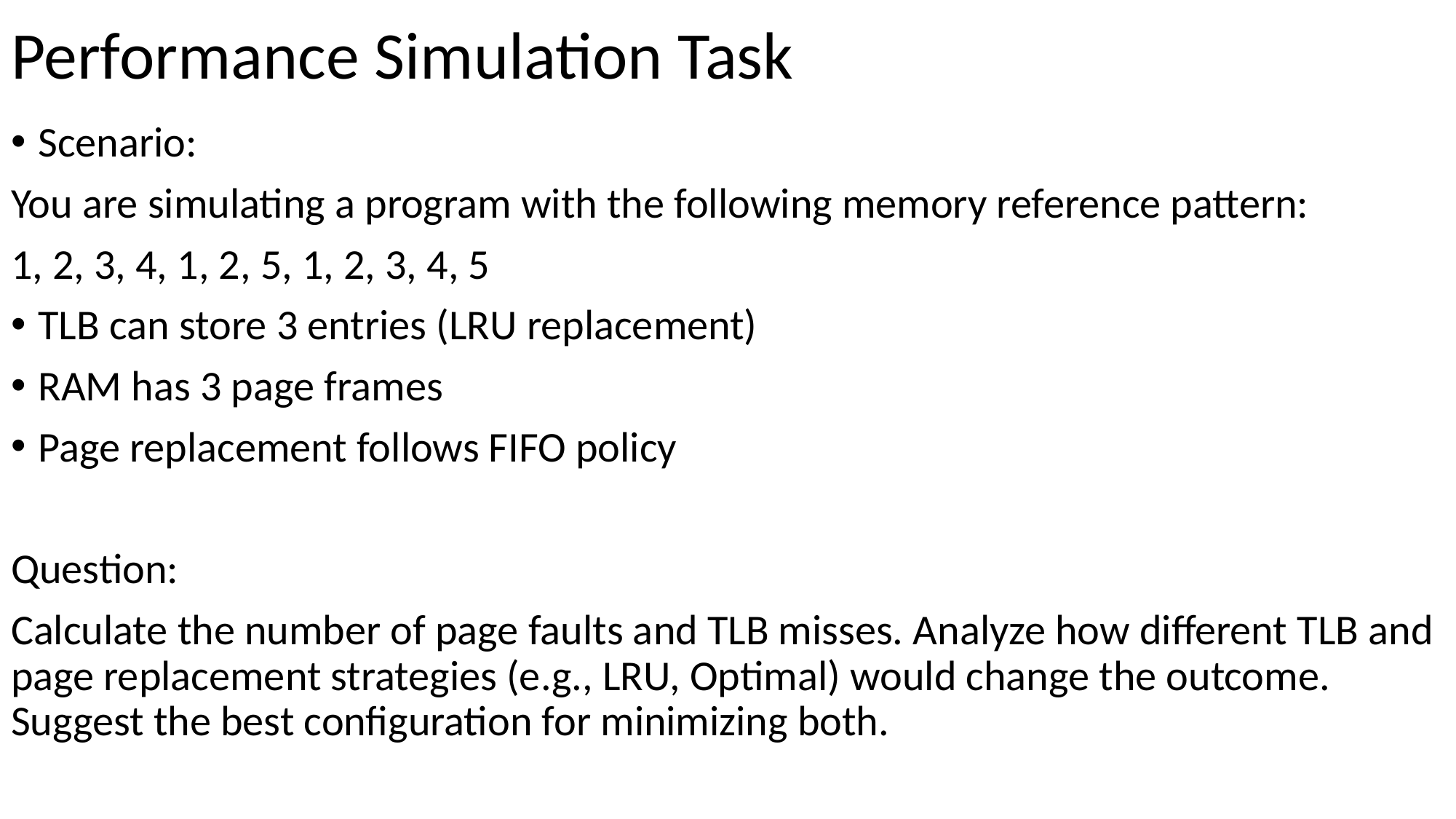

# Performance Simulation Task
Scenario:
You are simulating a program with the following memory reference pattern:
1, 2, 3, 4, 1, 2, 5, 1, 2, 3, 4, 5
TLB can store 3 entries (LRU replacement)
RAM has 3 page frames
Page replacement follows FIFO policy

Question:
Calculate the number of page faults and TLB misses. Analyze how different TLB and page replacement strategies (e.g., LRU, Optimal) would change the outcome. Suggest the best configuration for minimizing both.